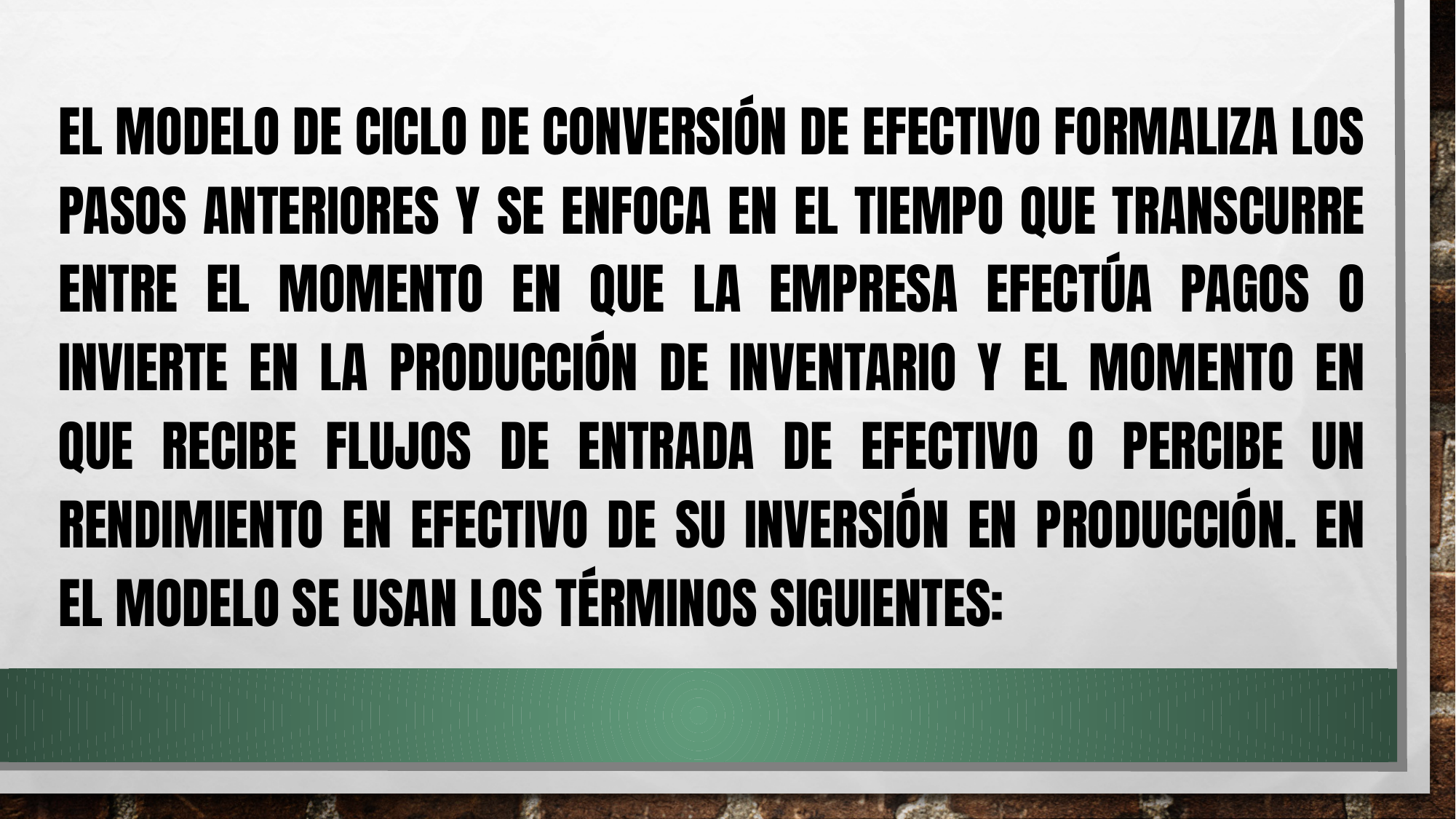

El modelo de ciclo de conversión de efectivo formaliza los pasos anteriores Y se enfoca en el tiempo que transcurre entre el momento en que la empresa efectúa pagos o invierte en la producción de inventario y el momento en que recibe flujos de entrada de efectivo o percibe un rendimiento en efectivo de su inversión en producción. En el modelo se usan los términos siguientes: